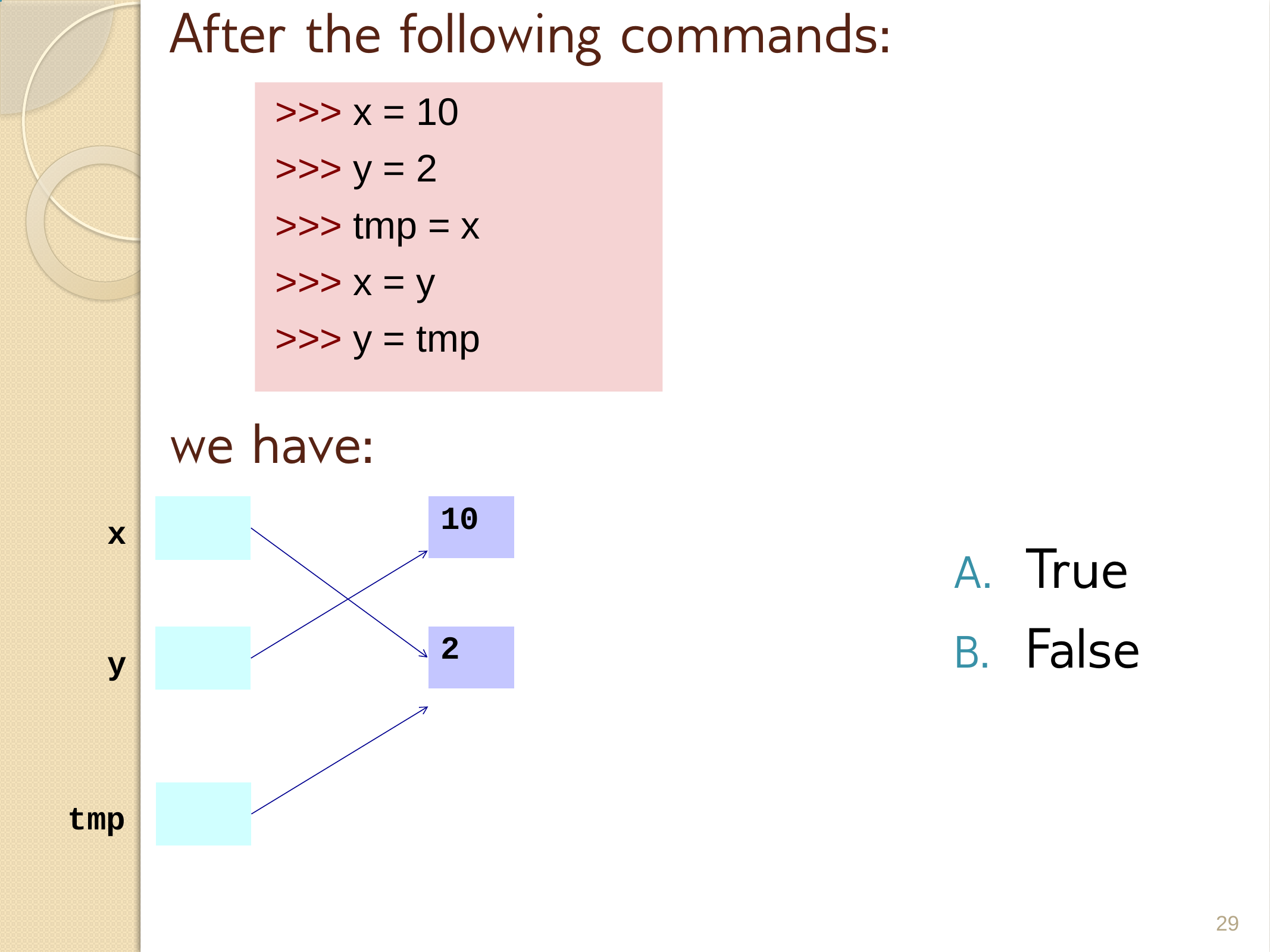

# After the following commands: we have:
>>> x = 10
>>> y = 2
>>> tmp = x
>>> x = y
>>> y = tmp

|  |
| --- |
| 10 |
| --- |
x
True
False
|  |
| --- |
| 2 |
| --- |
y
|  |
| --- |
tmp
29